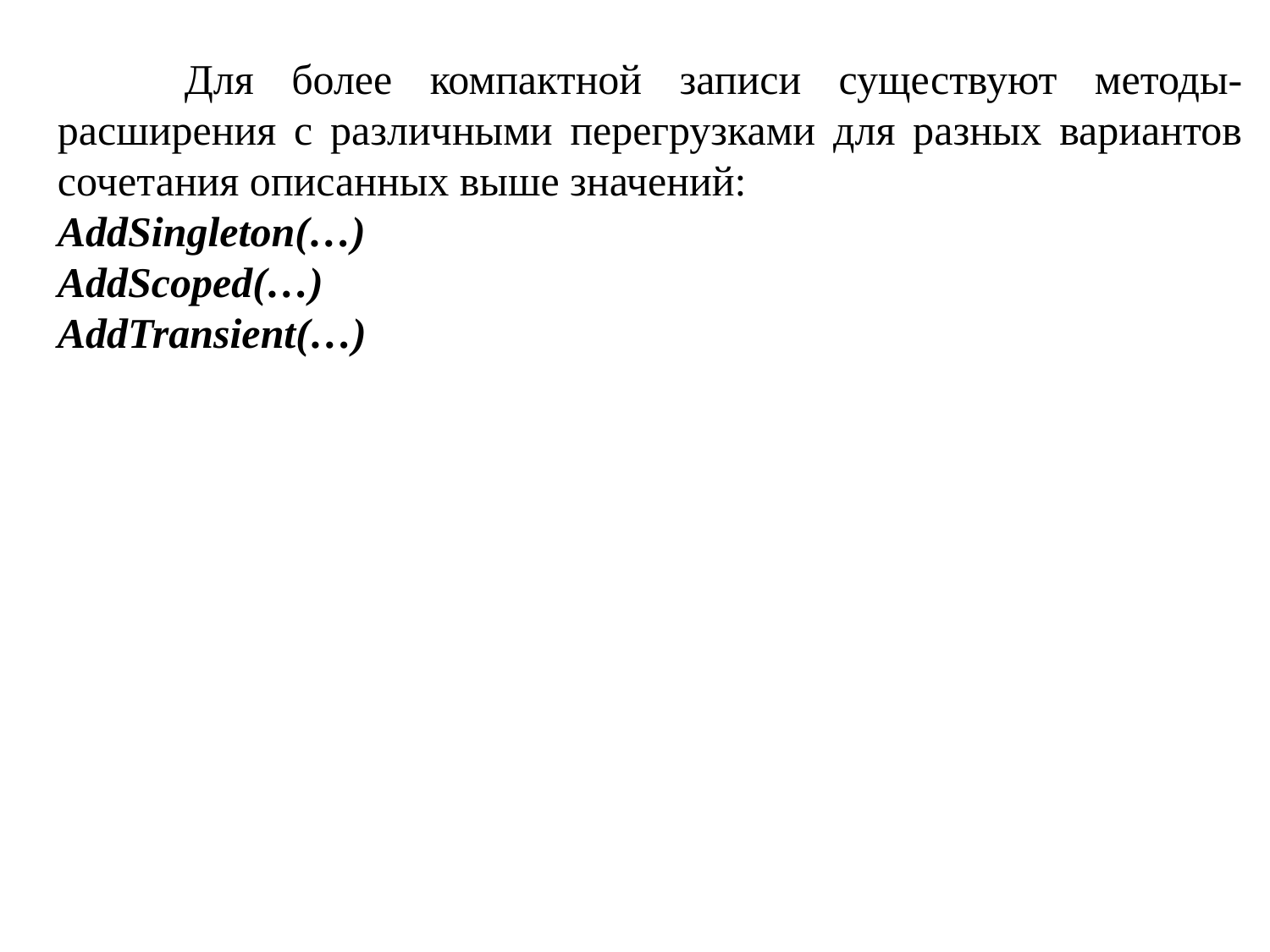

Для более компактной записи существуют методы-расширения с различными перегрузками для разных вариантов сочетания описанных выше значений:
AddSingleton(…)
AddScoped(…)
AddTransient(…)